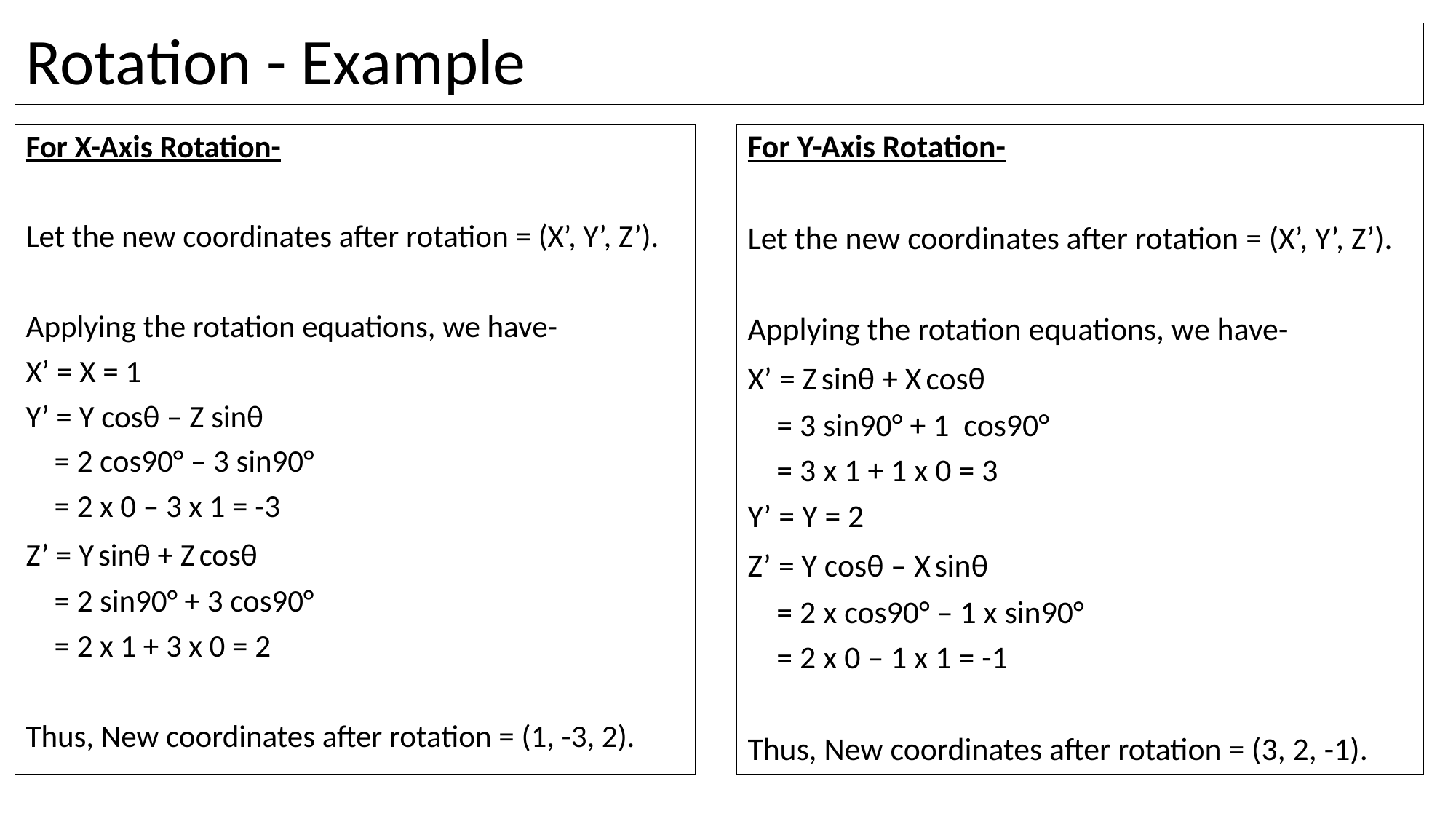

# Rotation - Example
For X-Axis Rotation-

Let the new coordinates after rotation = (X’, Y’, Z’).

Applying the rotation equations, we have-
X’ = X = 1
Y’ = Y cosθ – Z sinθ
    = 2 cos90° – 3 sin90°
    = 2 x 0 – 3 x 1 = -3
Z’ = Y sinθ + Z cosθ
    = 2 sin90° + 3 cos90°
    = 2 x 1 + 3 x 0 = 2

Thus, New coordinates after rotation = (1, -3, 2).

For Y-Axis Rotation-

Let the new coordinates after rotation = (X’, Y’, Z’).

Applying the rotation equations, we have-
X’ = Z sinθ + X cosθ
    = 3 sin90° + 1  cos90°
    = 3 x 1 + 1 x 0 = 3
Y’ = Y = 2
Z’ = Y cosθ – X sinθ
    = 2 x cos90° – 1 x sin90°
    = 2 x 0 – 1 x 1 = -1

Thus, New coordinates after rotation = (3, 2, -1).